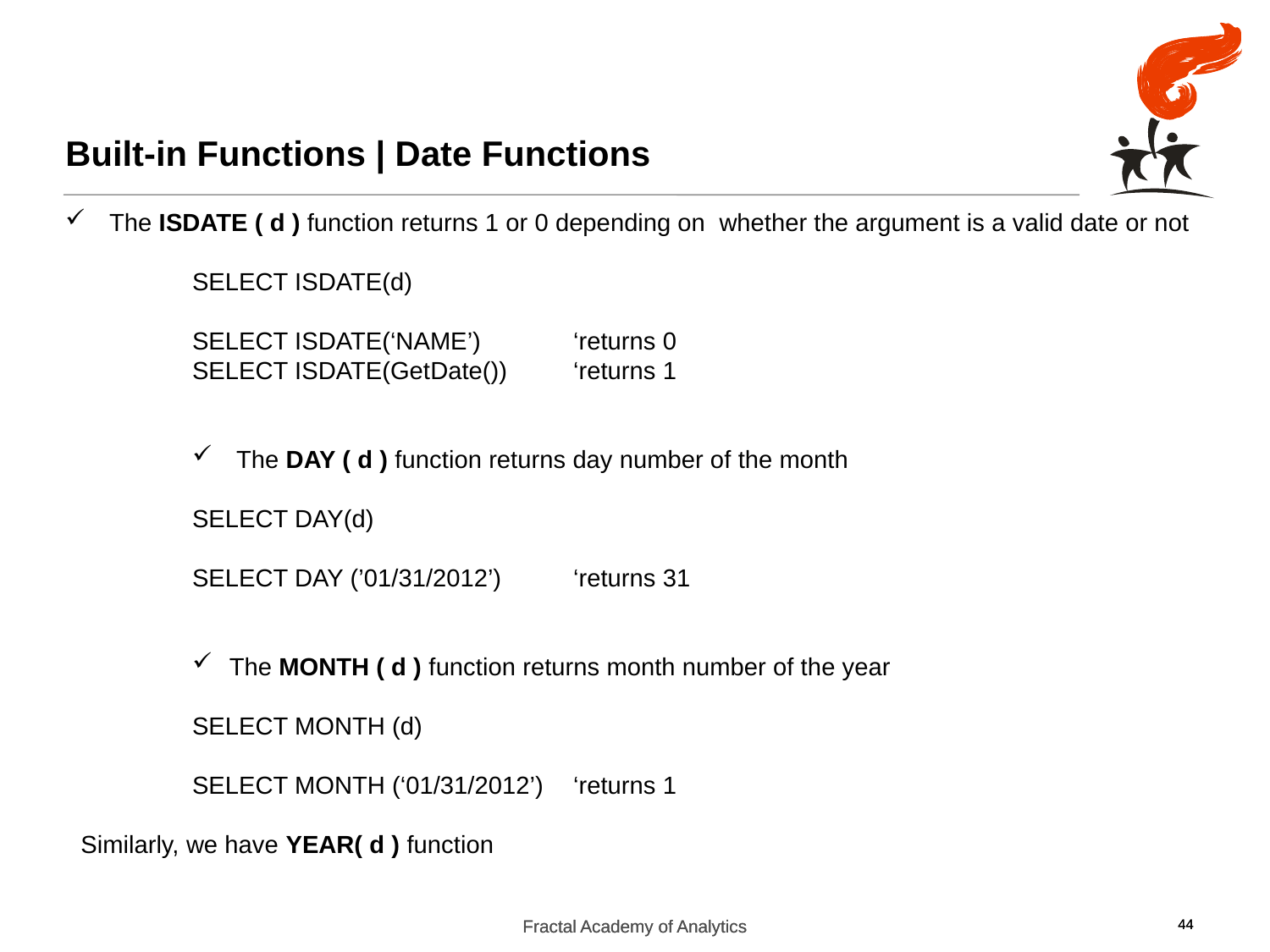

# Built-in Functions | Date Functions
  The ISDATE ( d ) function returns 1 or 0 depending on  whether the argument is a valid date or not

SELECT ISDATE(d)

SELECT ISDATE(‘NAME’) 	‘returns 0
SELECT ISDATE(GetDate())  	‘returns 1

  The DAY ( d ) function returns day number of the month

SELECT DAY(d)

SELECT DAY (’01/31/2012’) 	‘returns 31

 The MONTH ( d ) function returns month number of the year

SELECT MONTH (d)

SELECT MONTH (‘01/31/2012’)	‘returns 1

Similarly, we have YEAR( d ) function
Fractal Academy of Analytics
Fractal Academy of Analytics
44
44